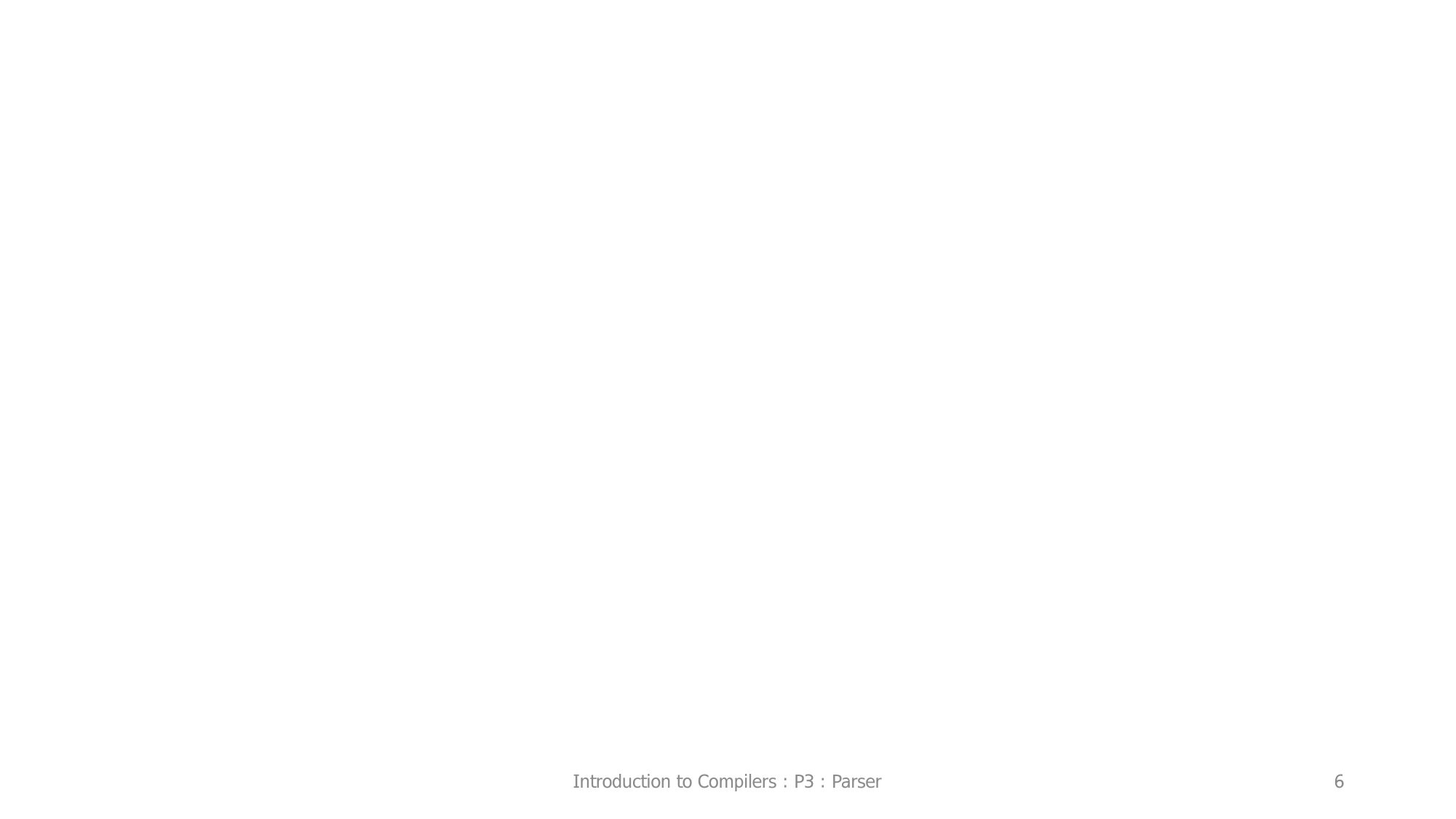

Reminder : AST Nodes
Introduction to Compilers : P3 : Parser
6